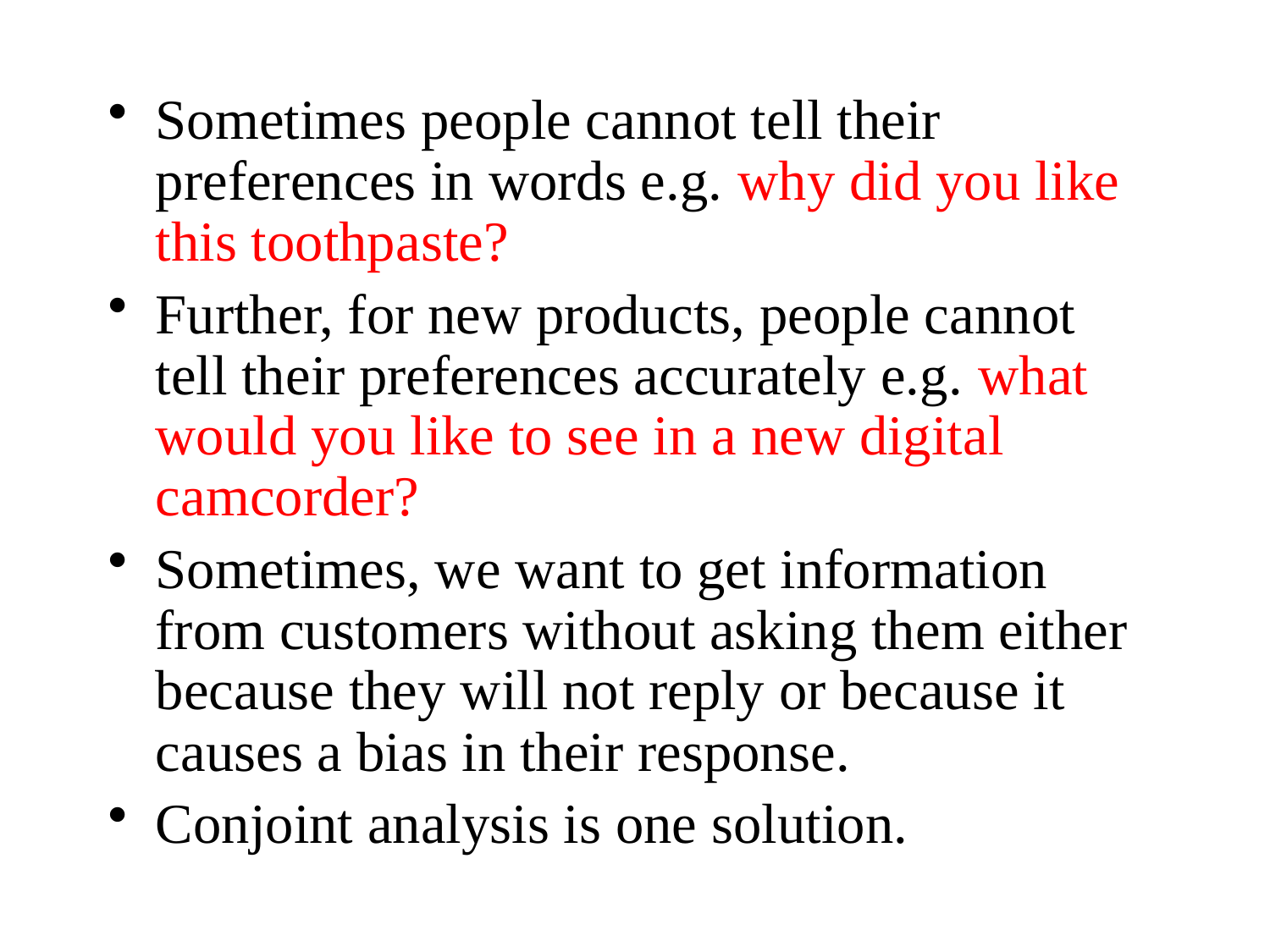

Sometimes people cannot tell their preferences in words e.g. why did you like this toothpaste?
Further, for new products, people cannot tell their preferences accurately e.g. what would you like to see in a new digital camcorder?
Sometimes, we want to get information from customers without asking them either because they will not reply or because it causes a bias in their response.
Conjoint analysis is one solution.